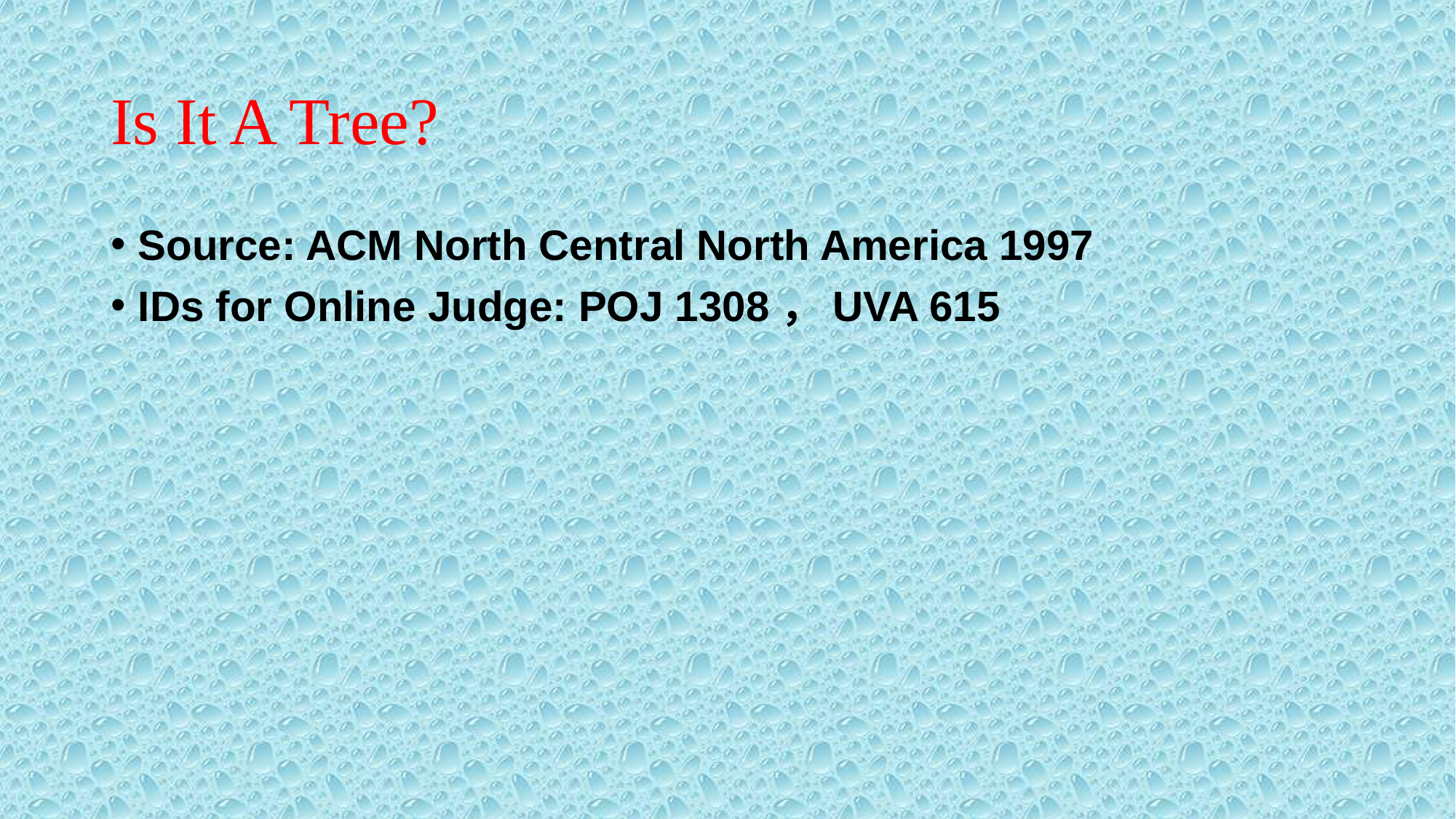

# Is It A Tree?
Source: ACM North Central North America 1997
IDs for Online Judge: POJ 1308，UVA 615